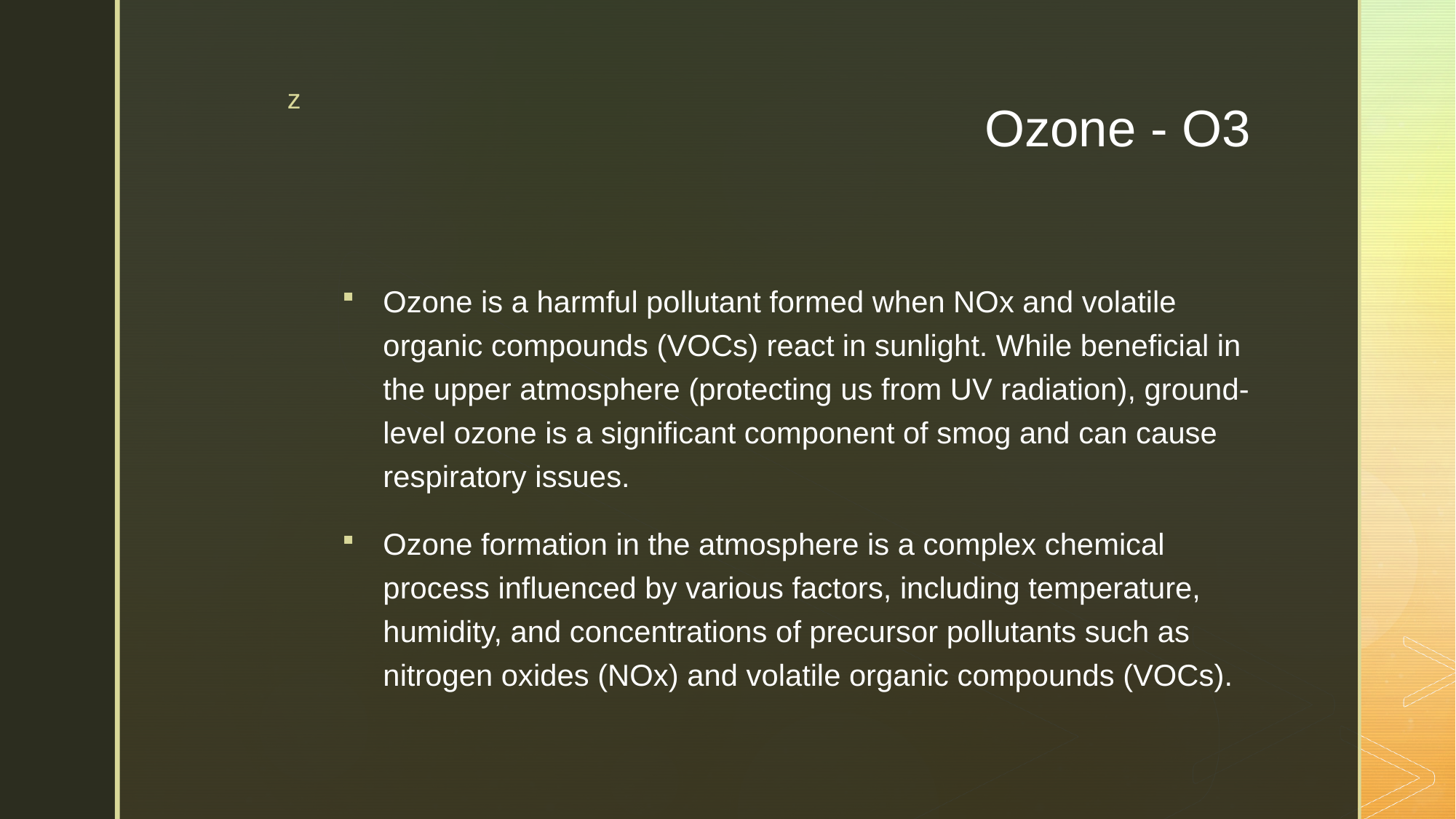

# Ozone - O3
Ozone is a harmful pollutant formed when NOx and volatile organic compounds (VOCs) react in sunlight. While beneficial in the upper atmosphere (protecting us from UV radiation), ground-level ozone is a significant component of smog and can cause respiratory issues.
Ozone formation in the atmosphere is a complex chemical process influenced by various factors, including temperature, humidity, and concentrations of precursor pollutants such as nitrogen oxides (NOx) and volatile organic compounds (VOCs).